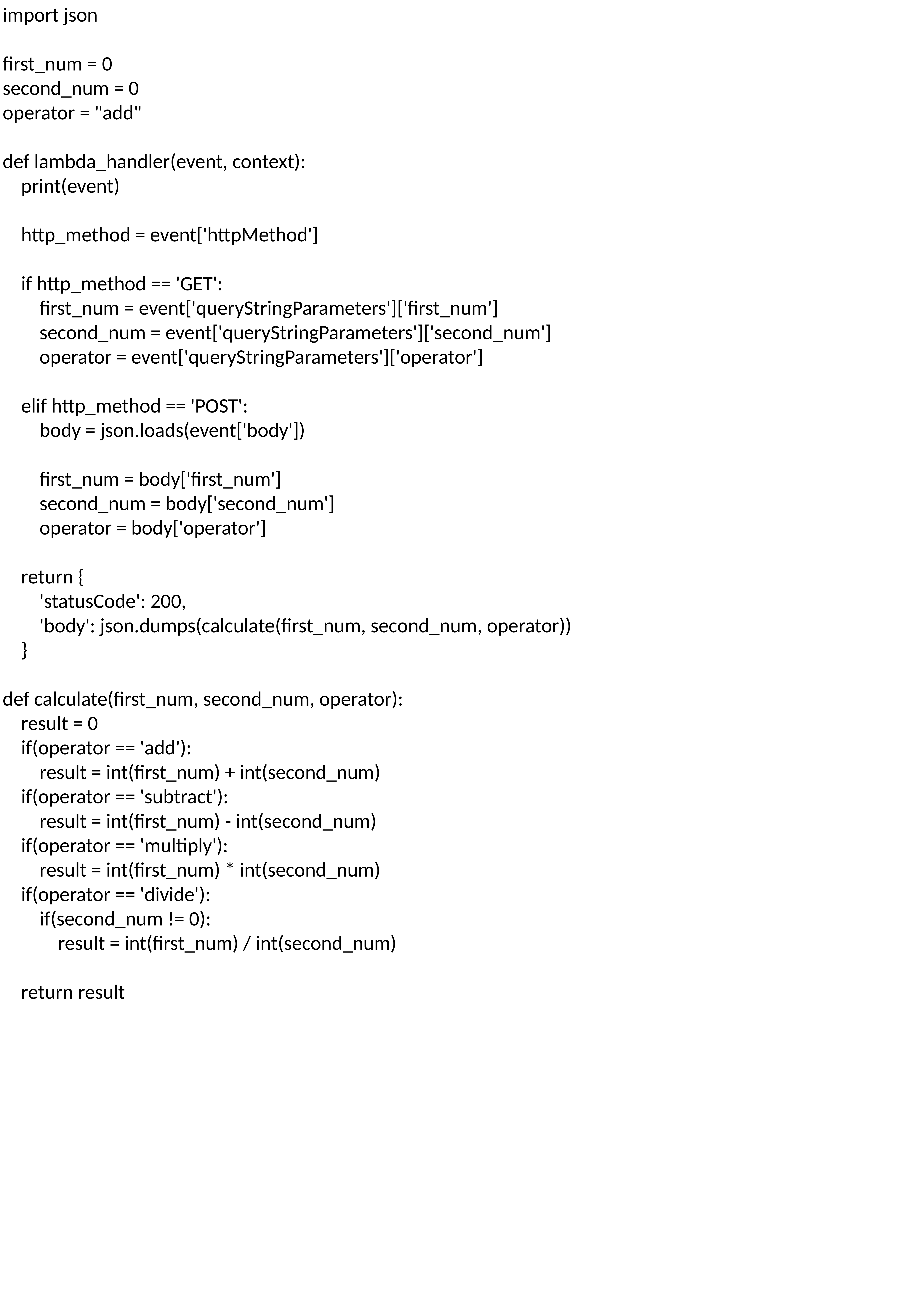

import json

first_num = 0
second_num = 0
operator = "add"

def lambda_handler(event, context):
    print(event)

    http_method = event['httpMethod']

    if http_method == 'GET':
        first_num = event['queryStringParameters']['first_num']
        second_num = event['queryStringParameters']['second_num']
        operator = event['queryStringParameters']['operator']

    elif http_method == 'POST':
        body = json.loads(event['body'])

        first_num = body['first_num']
        second_num = body['second_num']
        operator = body['operator']

    return {
        'statusCode': 200,
        'body': json.dumps(calculate(first_num, second_num, operator))
    }

def calculate(first_num, second_num, operator):
    result = 0
    if(operator == 'add'):
        result = int(first_num) + int(second_num)
    if(operator == 'subtract'):
        result = int(first_num) - int(second_num)
    if(operator == 'multiply'):
        result = int(first_num) * int(second_num)
    if(operator == 'divide'):
        if(second_num != 0):
            result = int(first_num) / int(second_num)

    return result